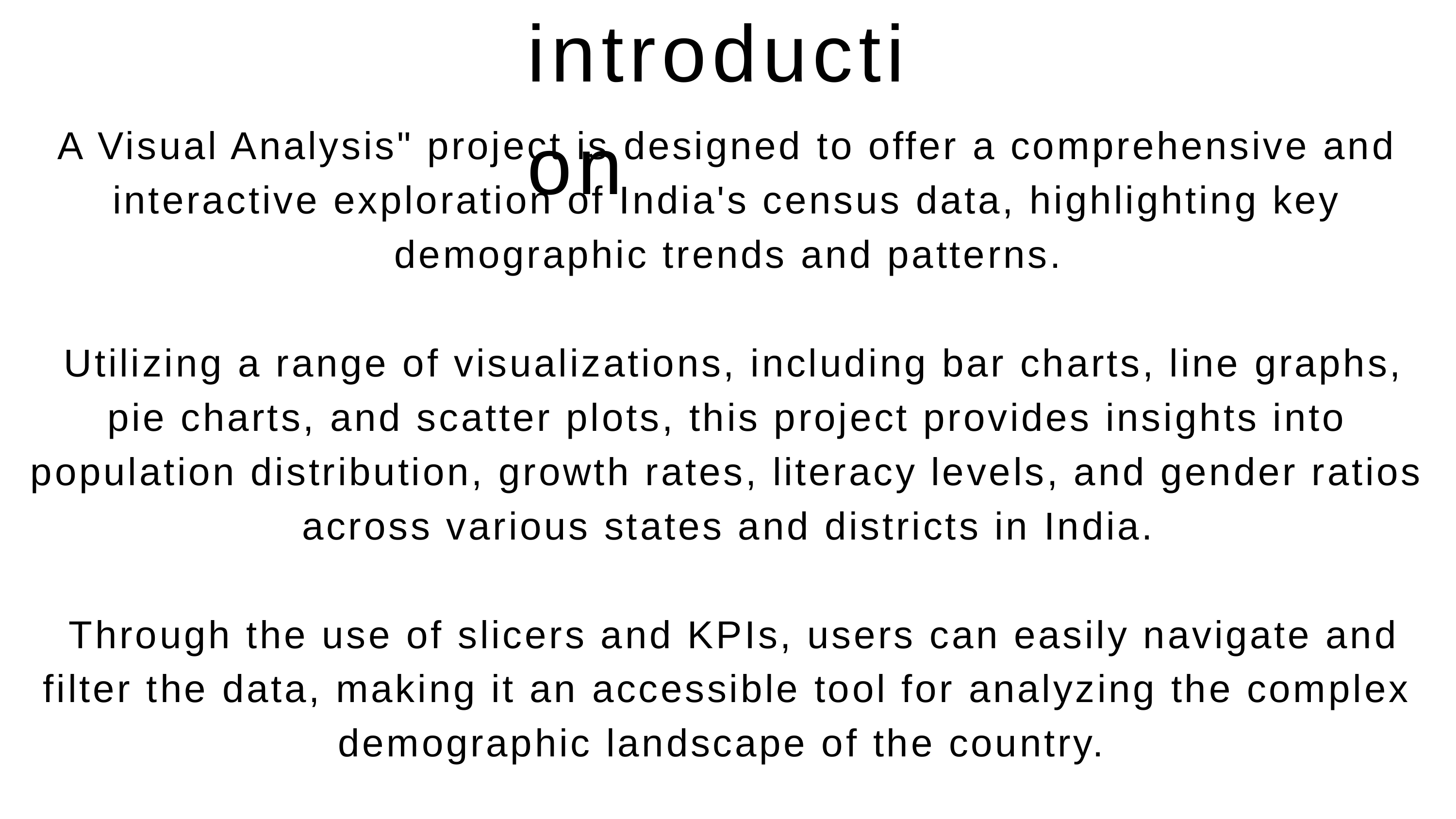

introduction
A Visual Analysis" project is designed to offer a comprehensive and interactive exploration of India's census data, highlighting key demographic trends and patterns.

 Utilizing a range of visualizations, including bar charts, line graphs, pie charts, and scatter plots, this project provides insights into population distribution, growth rates, literacy levels, and gender ratios across various states and districts in India.

 Through the use of slicers and KPIs, users can easily navigate and filter the data, making it an accessible tool for analyzing the complex demographic landscape of the country.

The project serves as a valuable resource for researchers, policymakers, and anyone interested in understanding India's evolving demographic profile.